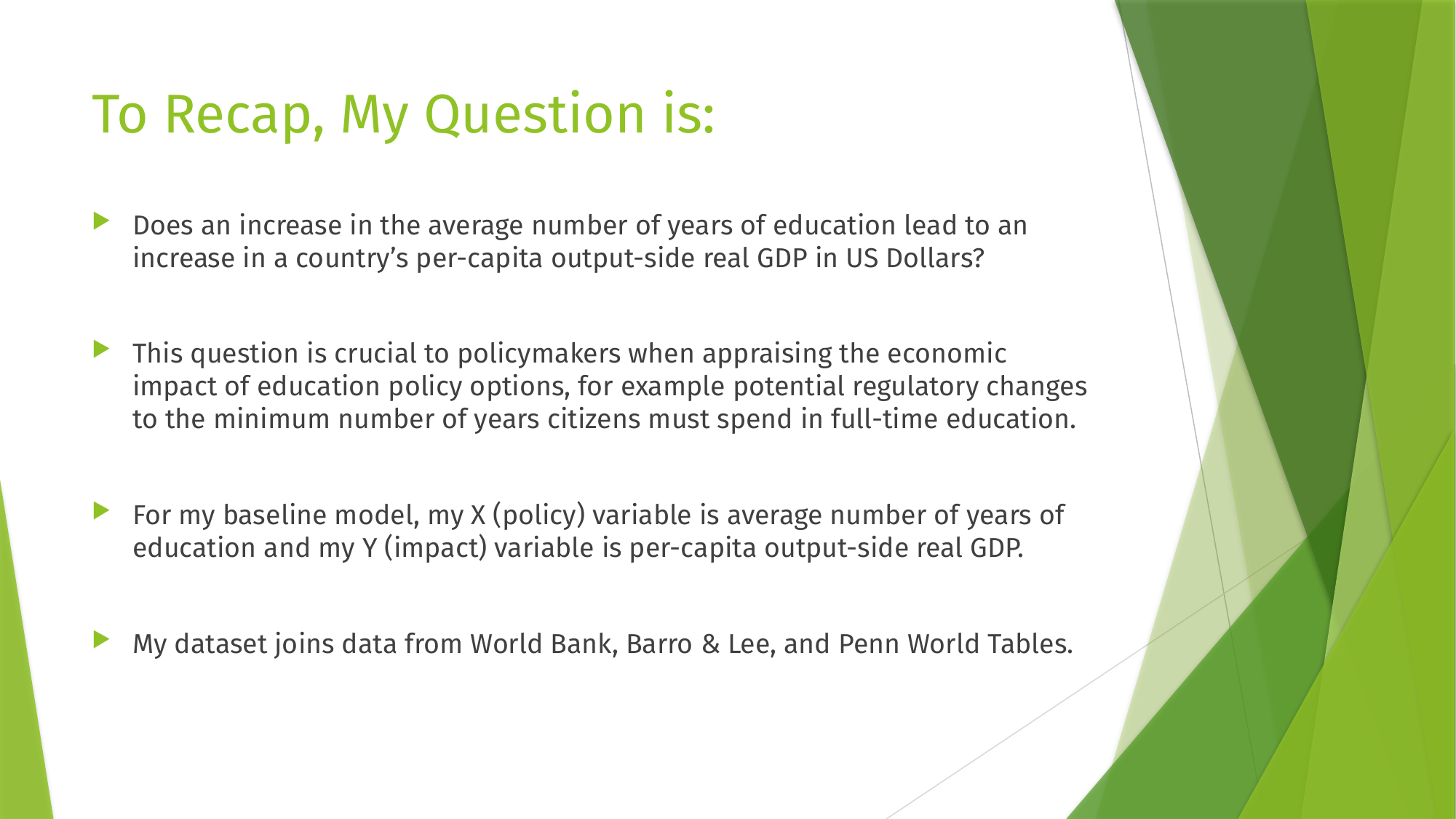

# To Recap, My Question is:
Does an increase in the average number of years of education lead to an increase in a country’s per-capita output-side real GDP in US Dollars?

This question is crucial to policymakers when appraising the economic impact of education policy options, for example potential regulatory changes to the minimum number of years citizens must spend in full-time education.

For my baseline model, my X (policy) variable is average number of years of education and my Y (impact) variable is per-capita output-side real GDP.

My dataset joins data from World Bank, Barro & Lee, and Penn World Tables.